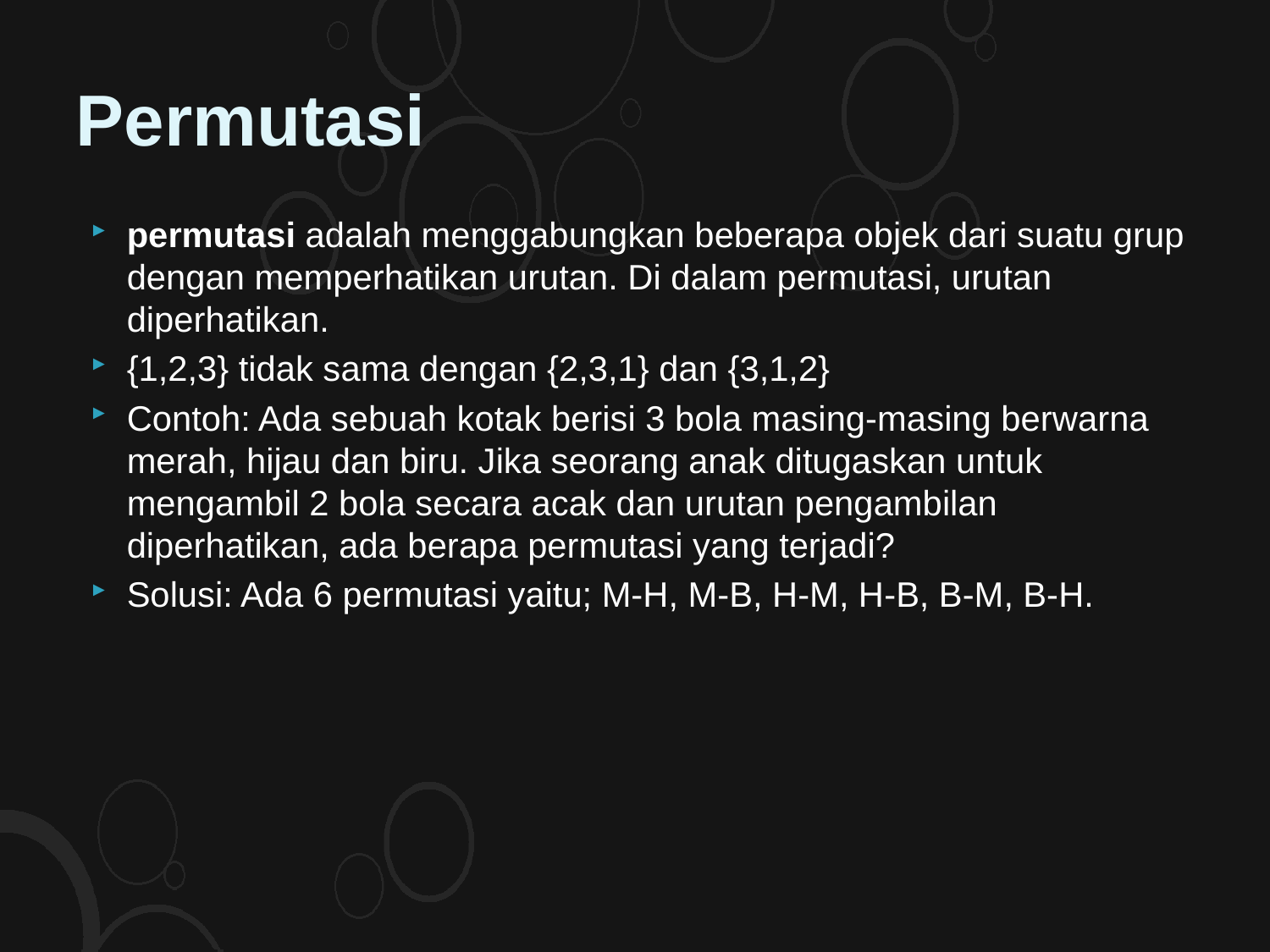

# Permutasi
permutasi adalah menggabungkan beberapa objek dari suatu grup dengan memperhatikan urutan. Di dalam permutasi, urutan diperhatikan.
{1,2,3} tidak sama dengan {2,3,1} dan {3,1,2}
Contoh: Ada sebuah kotak berisi 3 bola masing-masing berwarna merah, hijau dan biru. Jika seorang anak ditugaskan untuk mengambil 2 bola secara acak dan urutan pengambilan diperhatikan, ada berapa permutasi yang terjadi?
Solusi: Ada 6 permutasi yaitu; M-H, M-B, H-M, H-B, B-M, B-H.